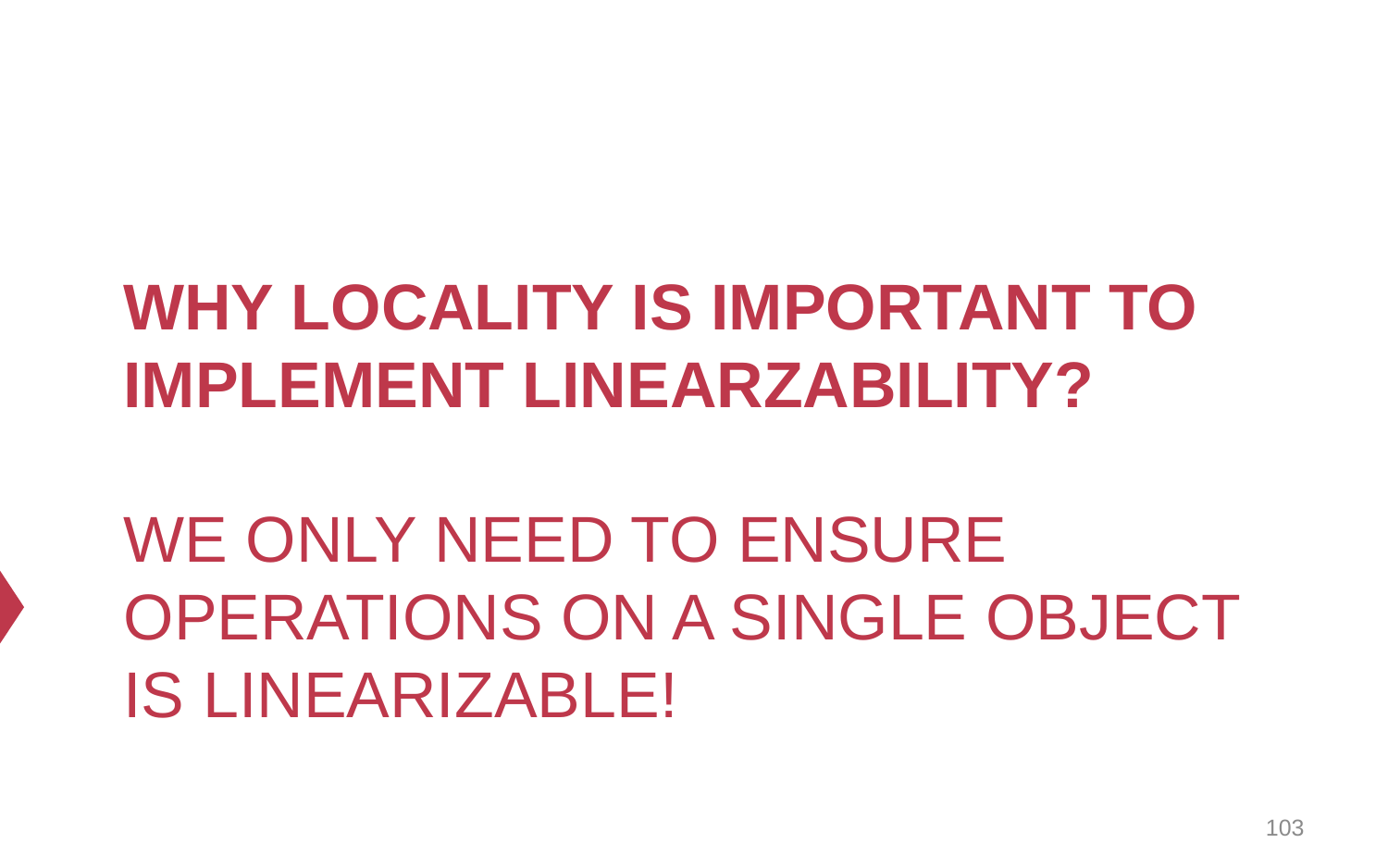

# Why locality is important to implement linearzability? We only need to ensure operations on a single object is linearizable!
103